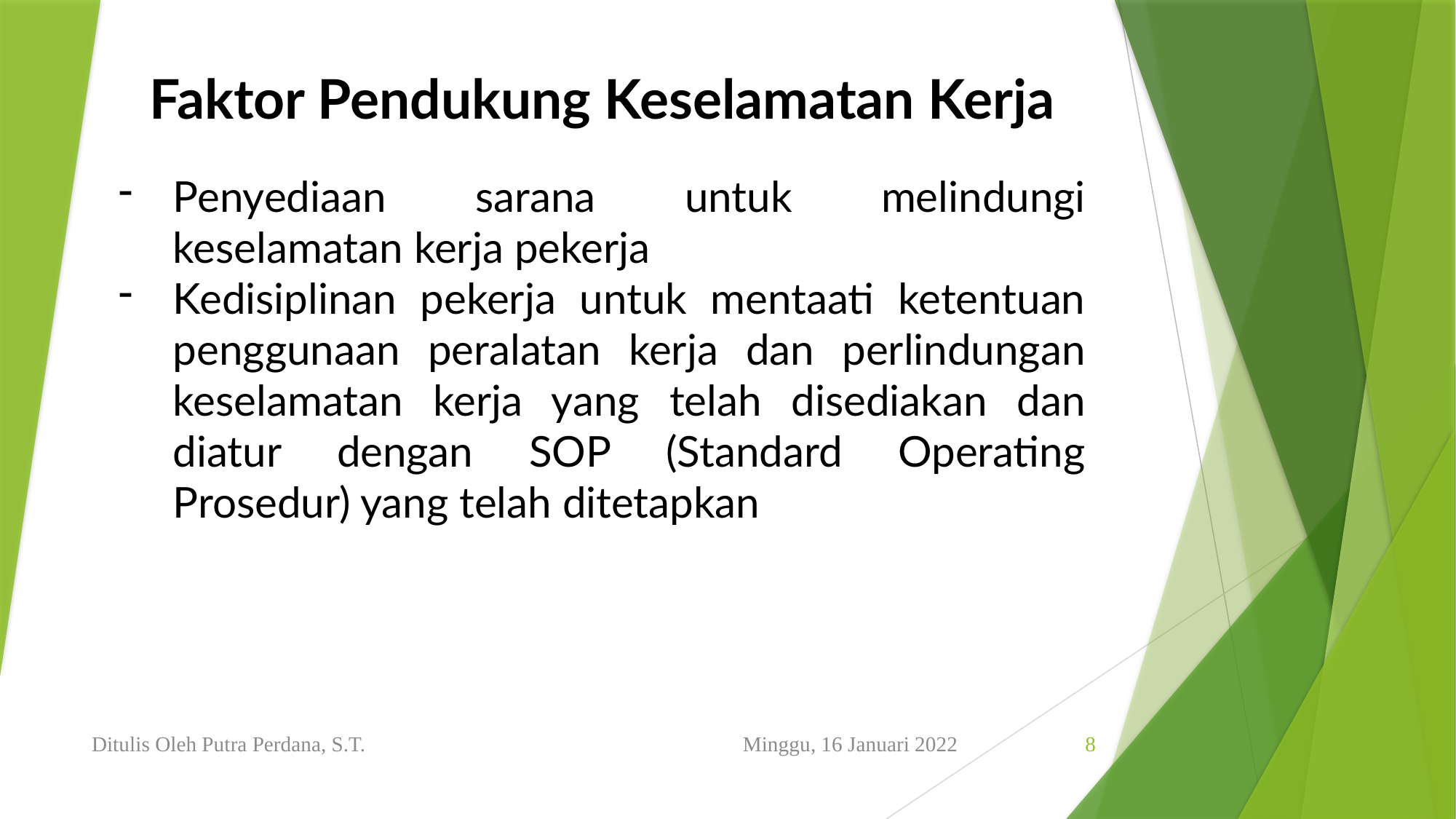

Faktor Pendukung Keselamatan Kerja
Penyediaan sarana untuk melindungi keselamatan kerja pekerja
Kedisiplinan pekerja untuk mentaati ketentuan penggunaan peralatan kerja dan perlindungan keselamatan kerja yang telah disediakan dan diatur dengan SOP (Standard Operating Prosedur) yang telah ditetapkan
Ditulis Oleh Putra Perdana, S.T.
Minggu, 16 Januari 2022
8